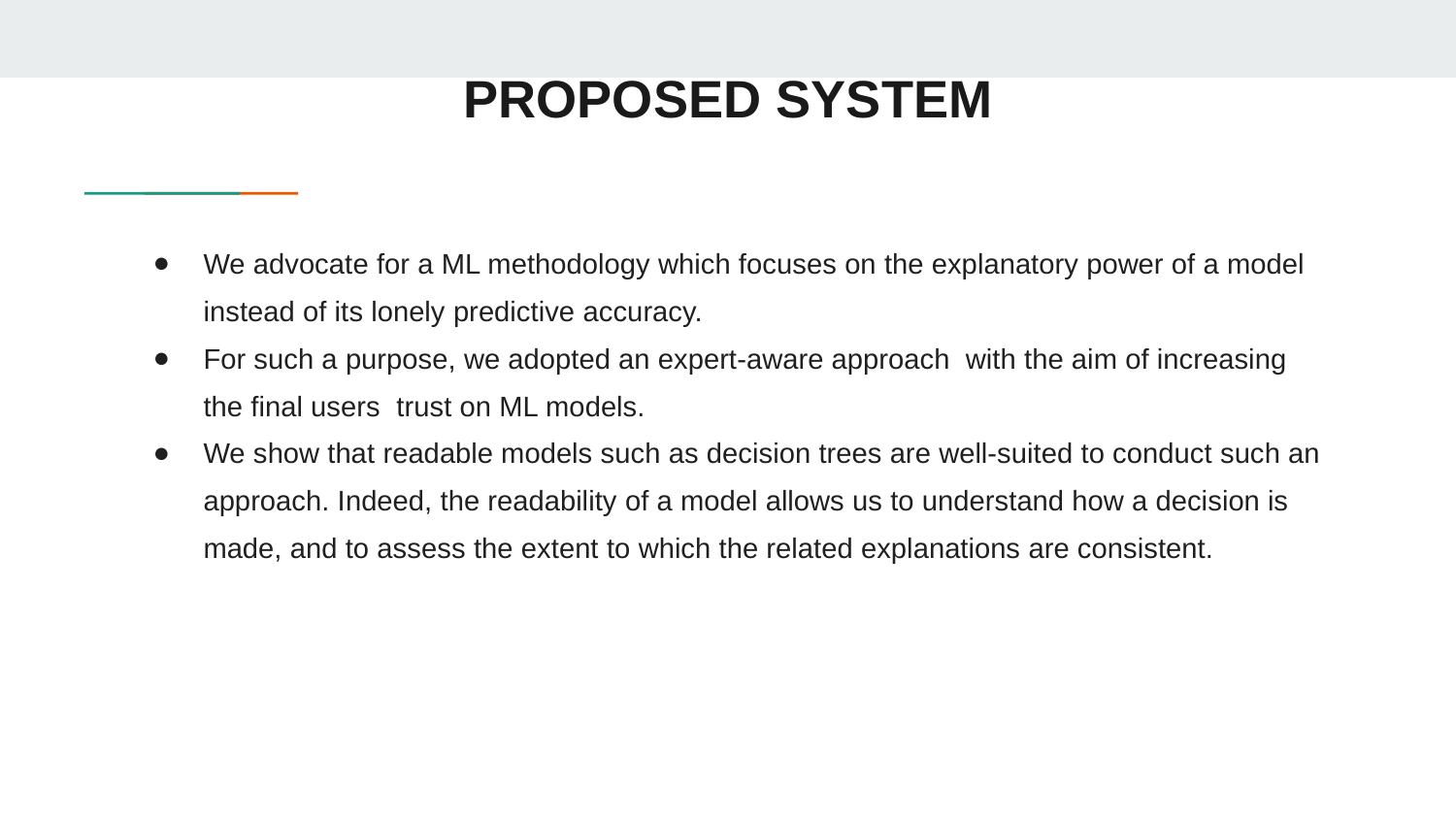

# PROPOSED SYSTEM
We advocate for a ML methodology which focuses on the explanatory power of a model instead of its lonely predictive accuracy.
For such a purpose, we adopted an expert-aware approach  with the aim of increasing the final users  trust on ML models.
We show that readable models such as decision trees are well-suited to conduct such an approach. Indeed, the readability of a model allows us to understand how a decision is made, and to assess the extent to which the related explanations are consistent.